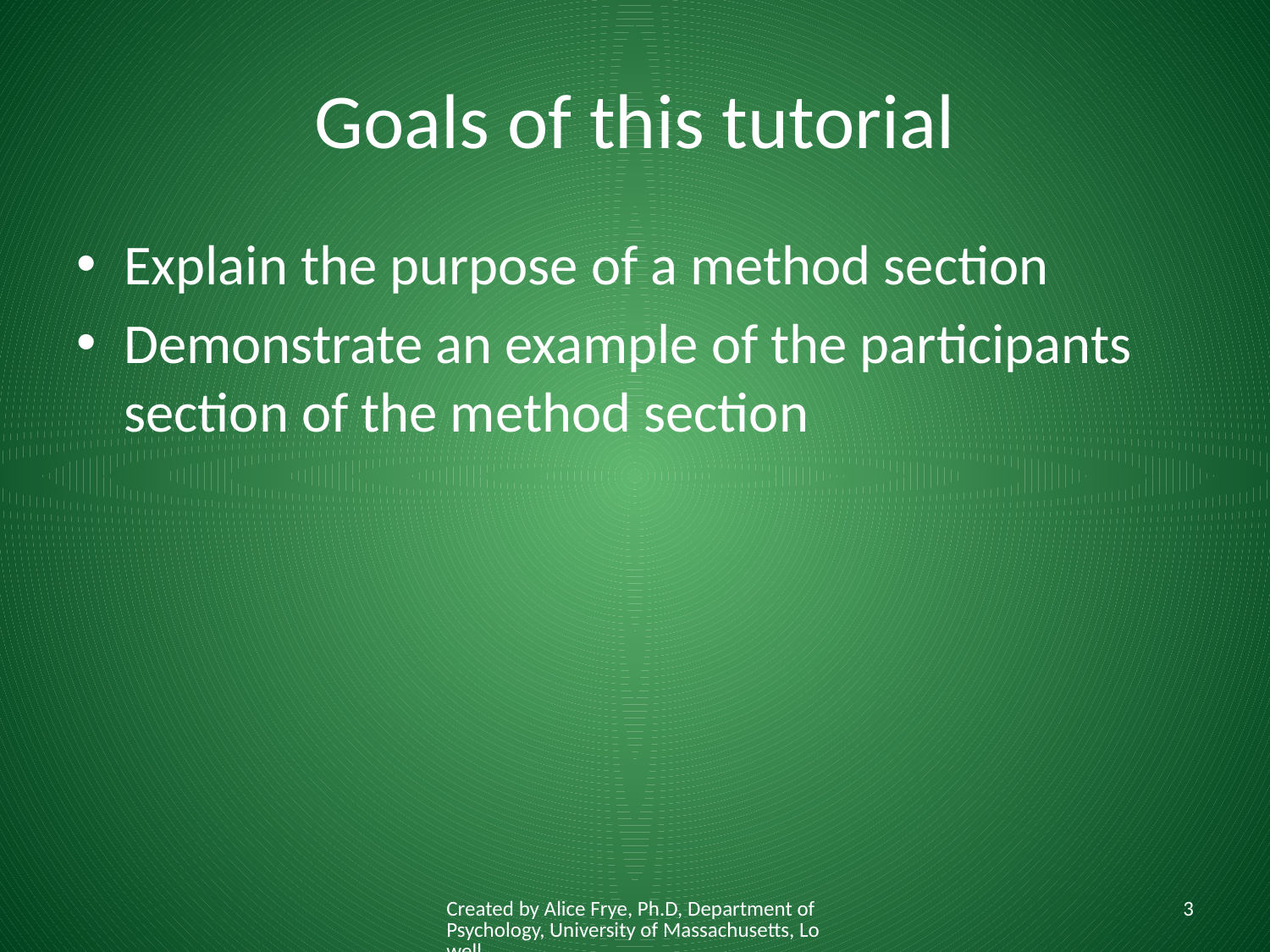

# Goals of this tutorial
Explain the purpose of a method section
Demonstrate an example of the participants section of the method section
Created by Alice Frye, Ph.D, Department of Psychology, University of Massachusetts, Lowell
3